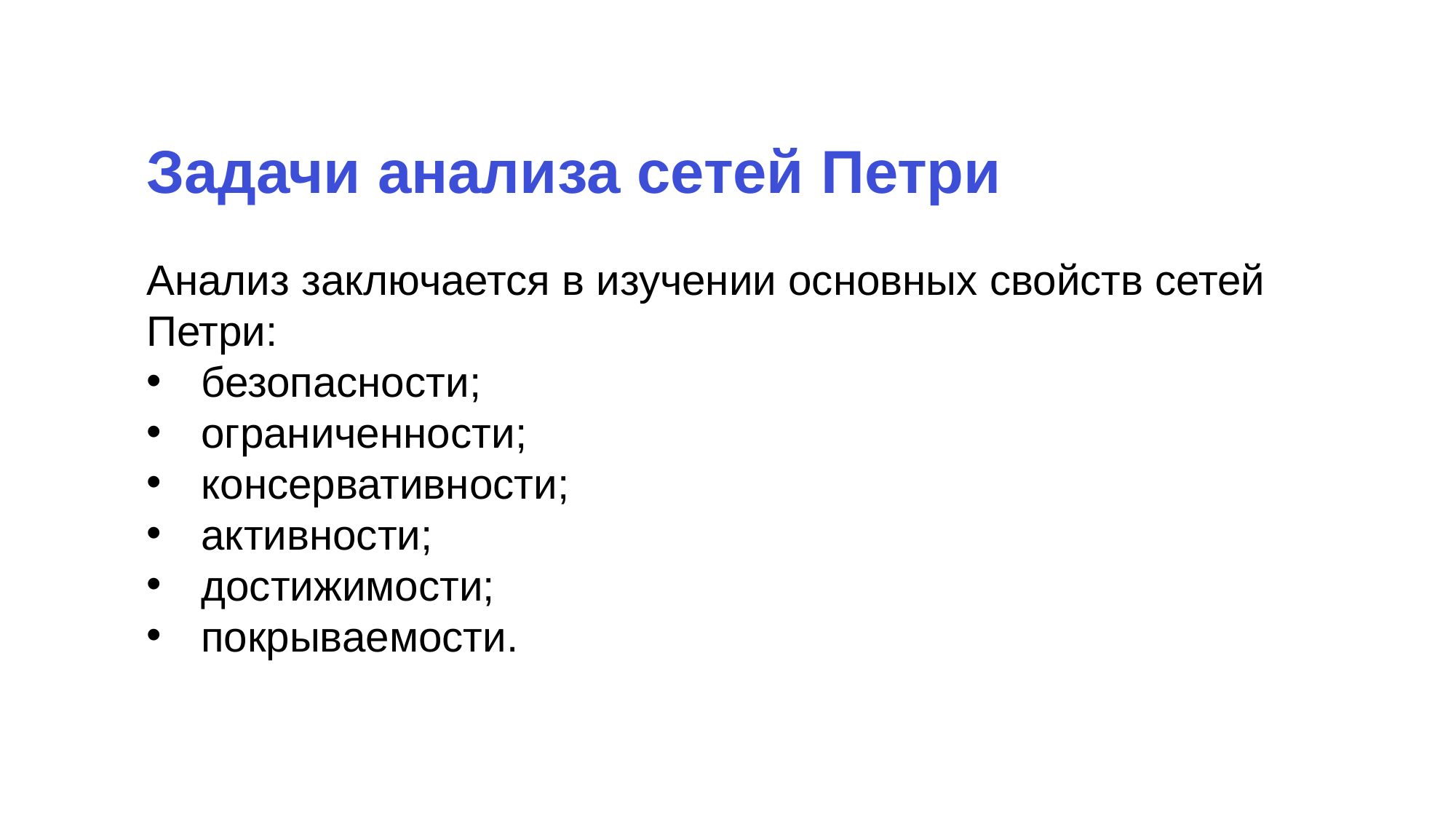

Задачи анализа сетей Петри

Анализ заключается в изучении основных свойств сетей Петри:
безопасности;
ограниченности;
консервативности;
активности;
достижимости;
покрываемости.